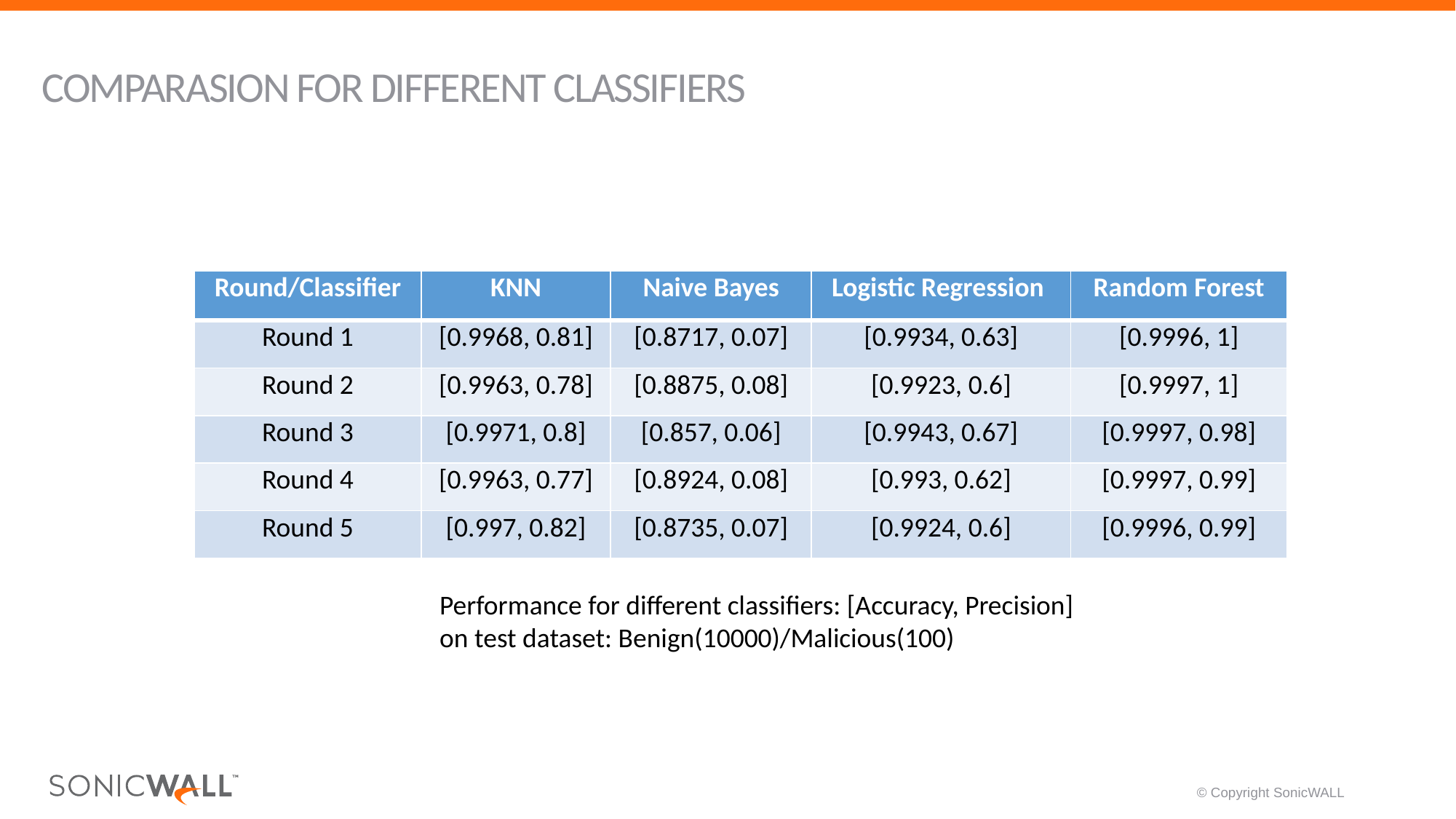

# COMPARASION FOR DIFFERENT classifiers

| Round/Classifier | KNN | Naive Bayes | Logistic Regression | Random Forest |
| --- | --- | --- | --- | --- |
| Round 1 | [0.9968, 0.81] | [0.8717, 0.07] | [0.9934, 0.63] | [0.9996, 1] |
| Round 2 | [0.9963, 0.78] | [0.8875, 0.08] | [0.9923, 0.6] | [0.9997, 1] |
| Round 3 | [0.9971, 0.8] | [0.857, 0.06] | [0.9943, 0.67] | [0.9997, 0.98] |
| Round 4 | [0.9963, 0.77] | [0.8924, 0.08] | [0.993, 0.62] | [0.9997, 0.99] |
| Round 5 | [0.997, 0.82] | [0.8735, 0.07] | [0.9924, 0.6] | [0.9996, 0.99] |
Performance for different classifiers: [Accuracy, Precision]
on test dataset: Benign(10000)/Malicious(100)